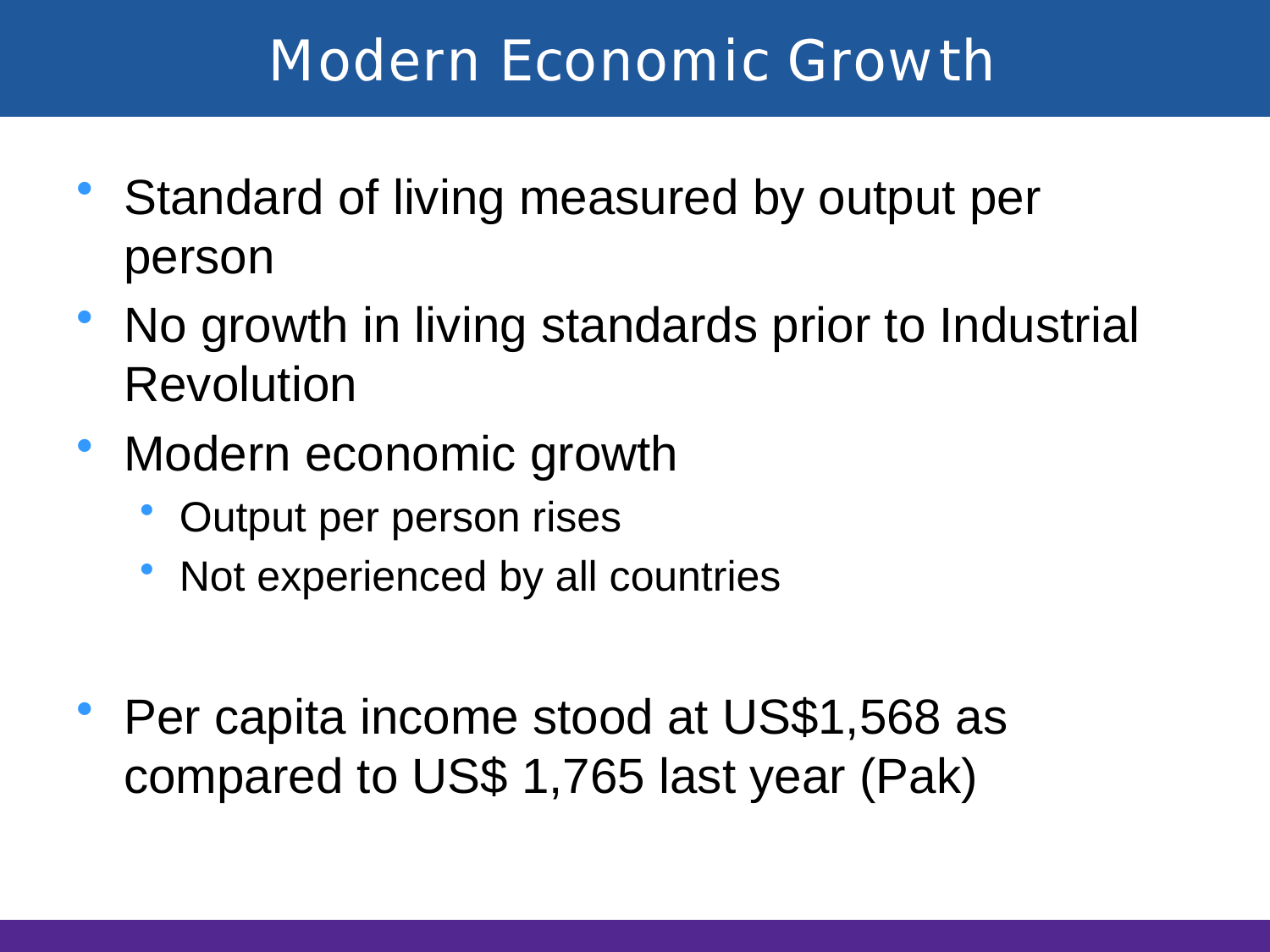

# Modern Economic Growth
Standard of living measured by output per person
No growth in living standards prior to Industrial Revolution
Modern economic growth
Output per person rises
Not experienced by all countries

Per capita income stood at US$1,568 as compared to US$ 1,765 last year (Pak)